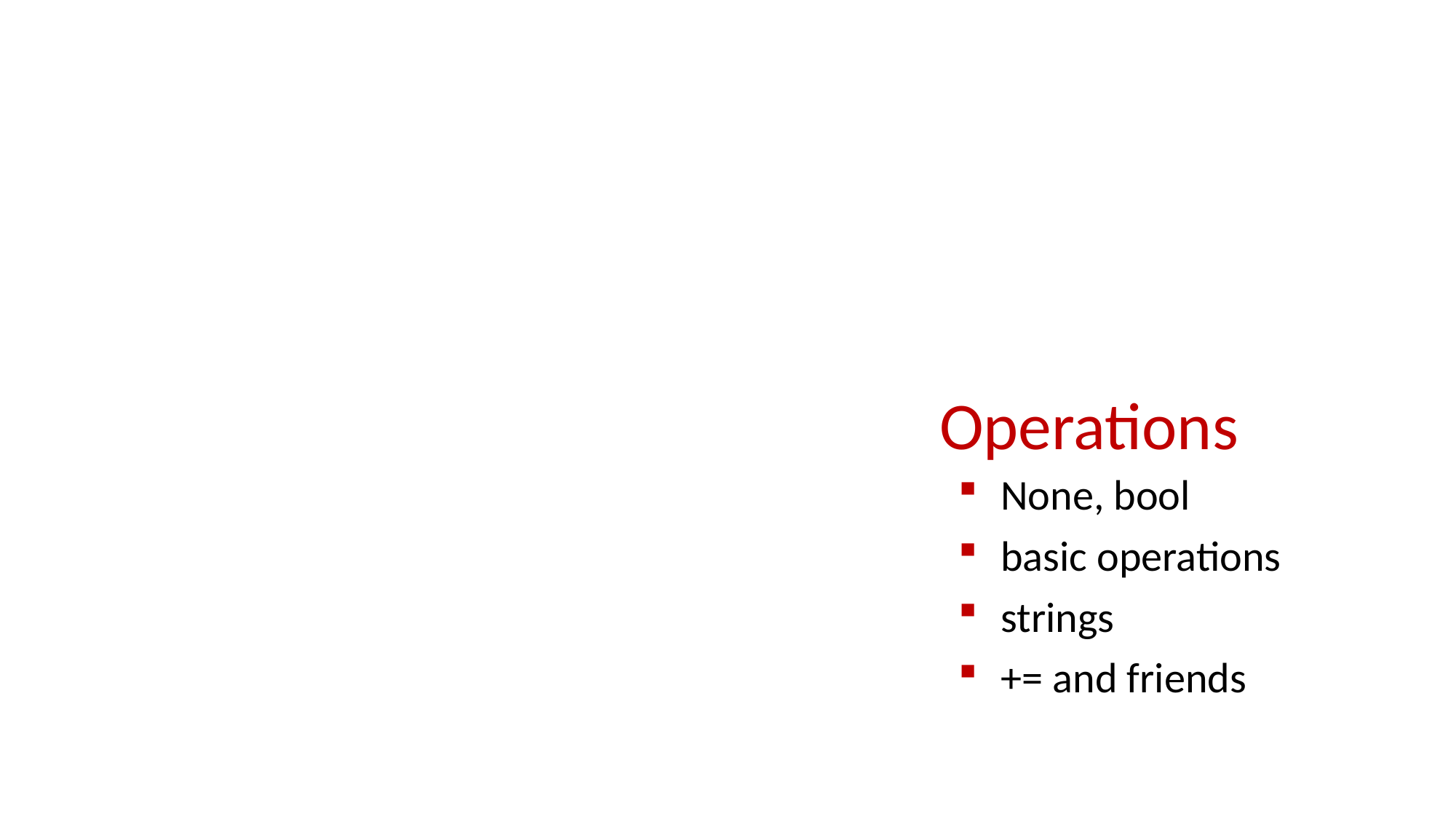

# Operations
None, bool
basic operations
strings
+= and friends